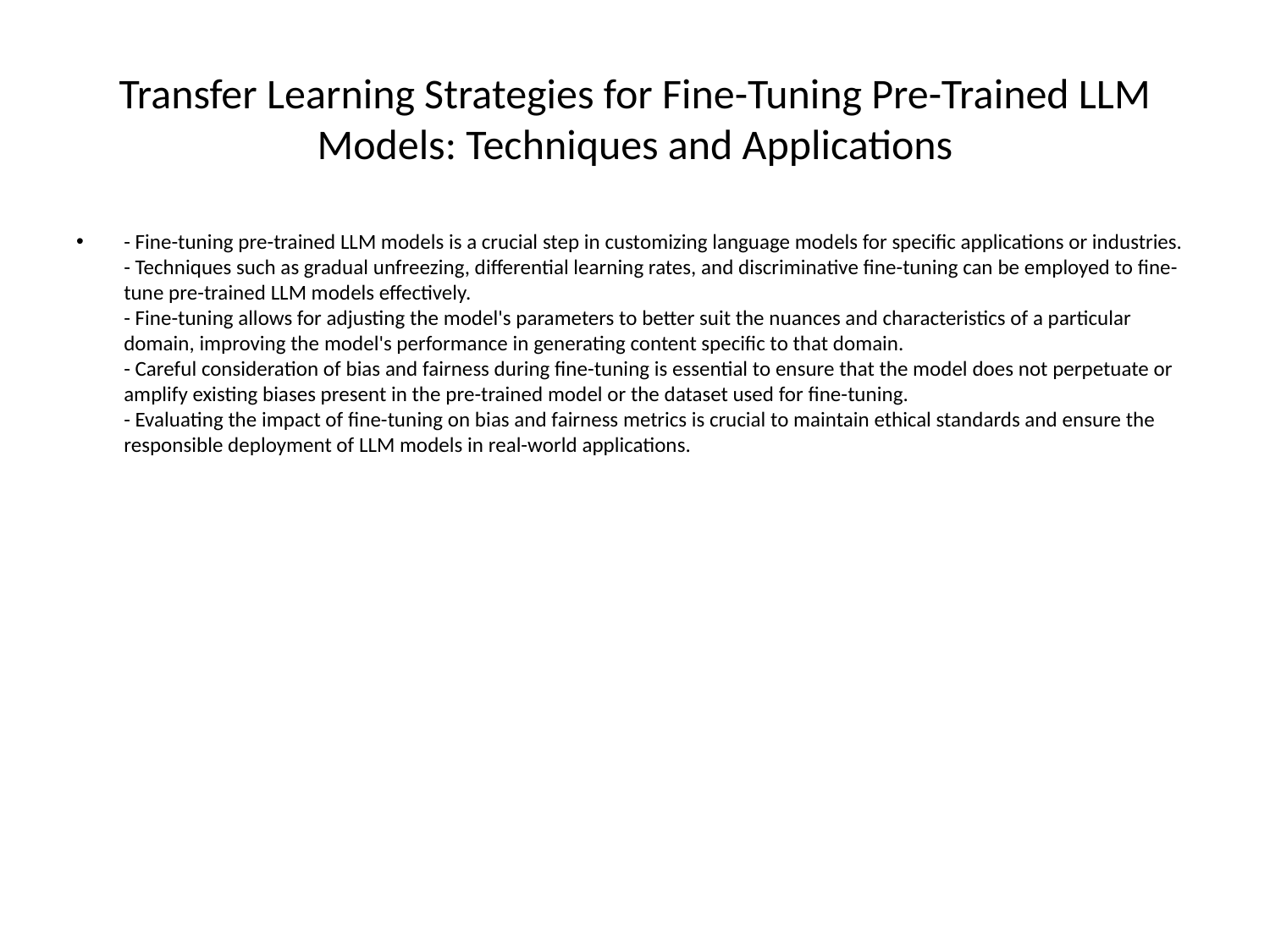

# Transfer Learning Strategies for Fine-Tuning Pre-Trained LLM Models: Techniques and Applications
- Fine-tuning pre-trained LLM models is a crucial step in customizing language models for specific applications or industries.
- Techniques such as gradual unfreezing, differential learning rates, and discriminative fine-tuning can be employed to fine-tune pre-trained LLM models effectively.
- Fine-tuning allows for adjusting the model's parameters to better suit the nuances and characteristics of a particular domain, improving the model's performance in generating content specific to that domain.
- Careful consideration of bias and fairness during fine-tuning is essential to ensure that the model does not perpetuate or amplify existing biases present in the pre-trained model or the dataset used for fine-tuning.
- Evaluating the impact of fine-tuning on bias and fairness metrics is crucial to maintain ethical standards and ensure the responsible deployment of LLM models in real-world applications.